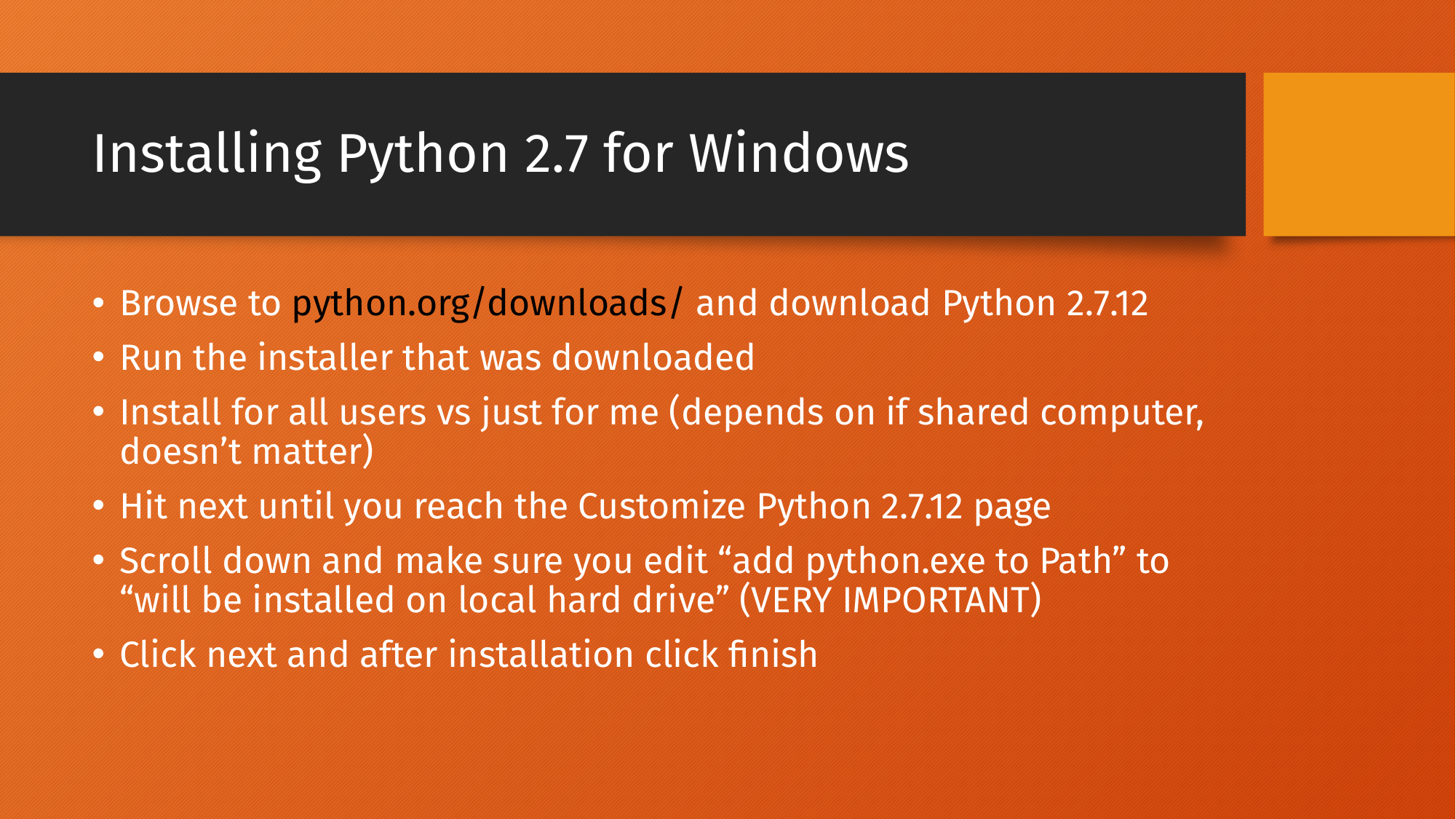

# Installing Python 2.7 for Windows
Browse to python.org/downloads/ and download Python 2.7.12
Run the installer that was downloaded
Install for all users vs just for me (depends on if shared computer, doesn’t matter)
Hit next until you reach the Customize Python 2.7.12 page
Scroll down and make sure you edit “add python.exe to Path” to “will be installed on local hard drive” (VERY IMPORTANT)
Click next and after installation click finish